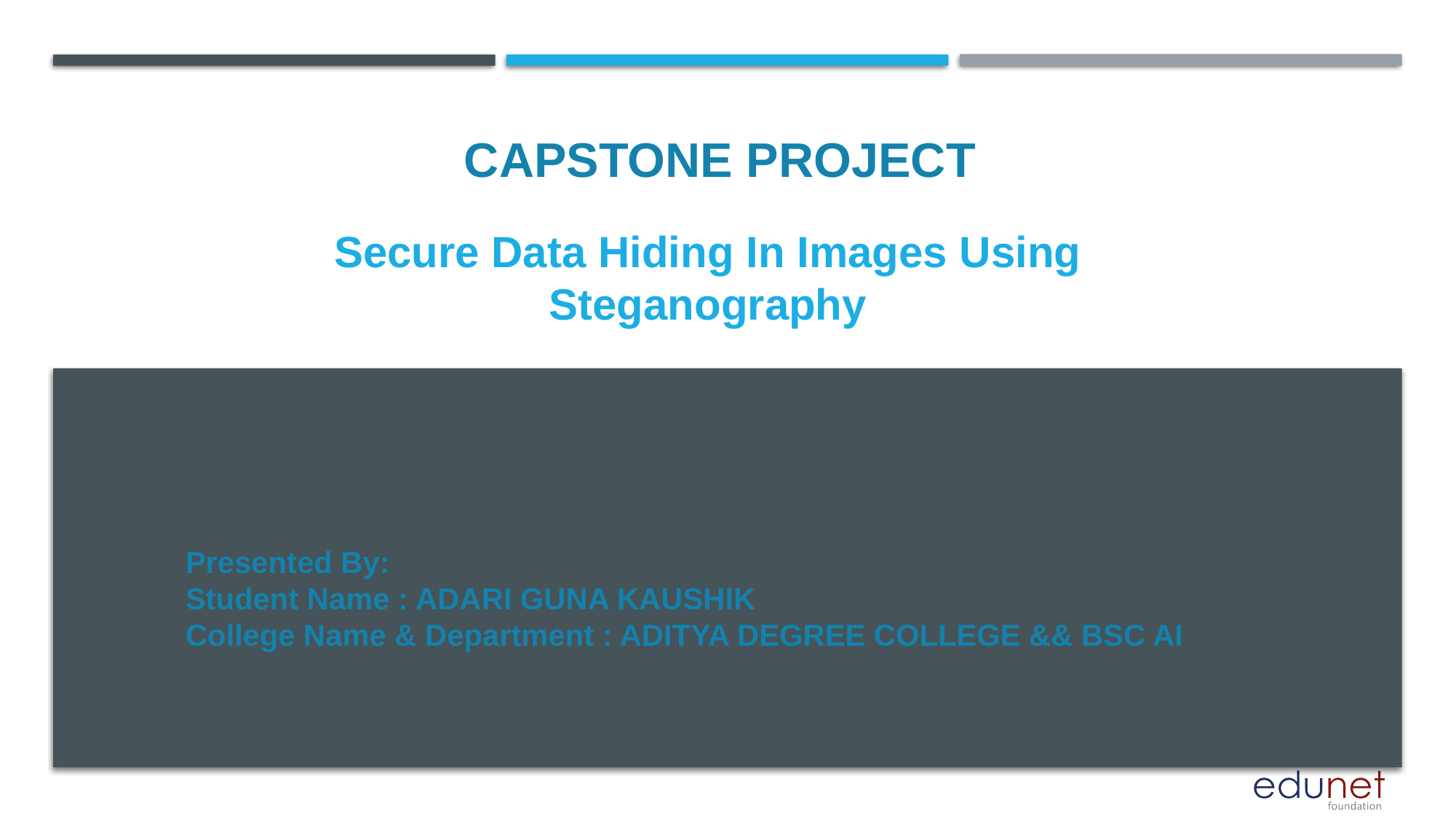

CAPSTONE PROJECT
# Secure Data Hiding In Images Using Steganography
Presented By:
Student Name : ADARI GUNA KAUSHIK
College Name & Department : ADITYA DEGREE COLLEGE && BSC AI